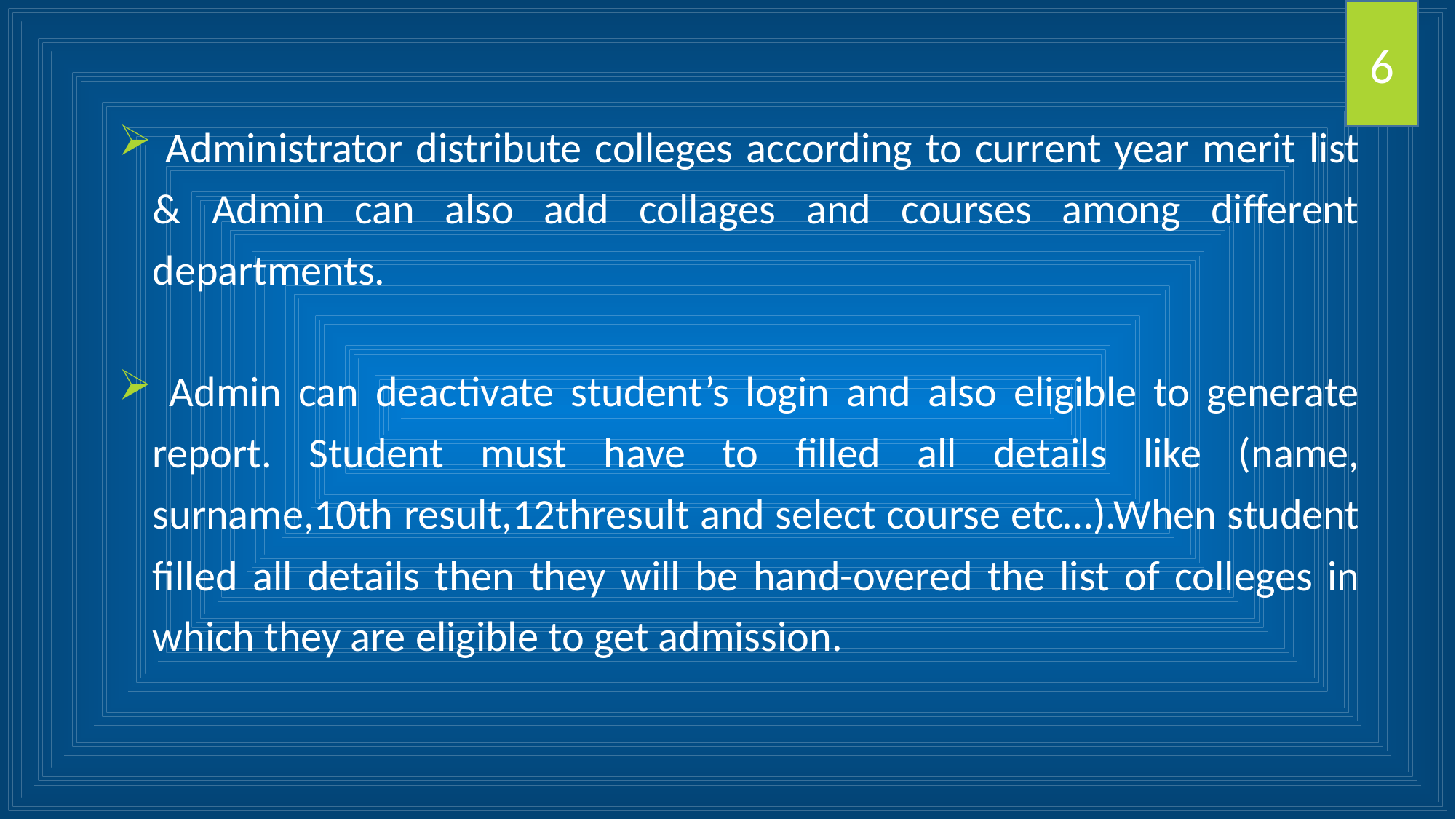

6
 Administrator distribute colleges according to current year merit list & Admin can also add collages and courses among different departments.

 Admin can deactivate student’s login and also eligible to generate report. Student must have to filled all details like (name, surname,10th result,12thresult and select course etc…).When student filled all details then they will be hand-overed the list of colleges in which they are eligible to get admission.